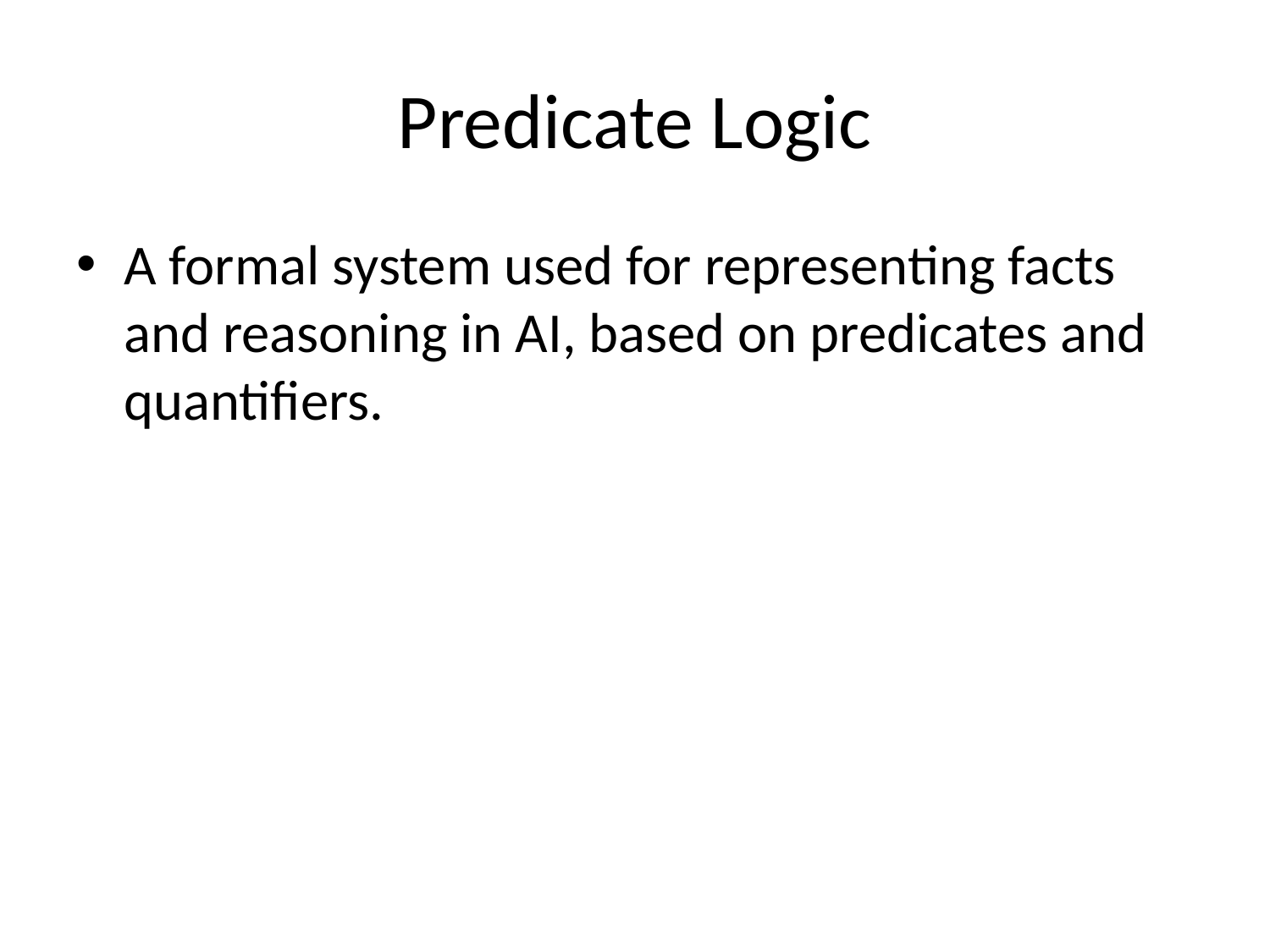

# Predicate Logic
A formal system used for representing facts and reasoning in AI, based on predicates and quantifiers.